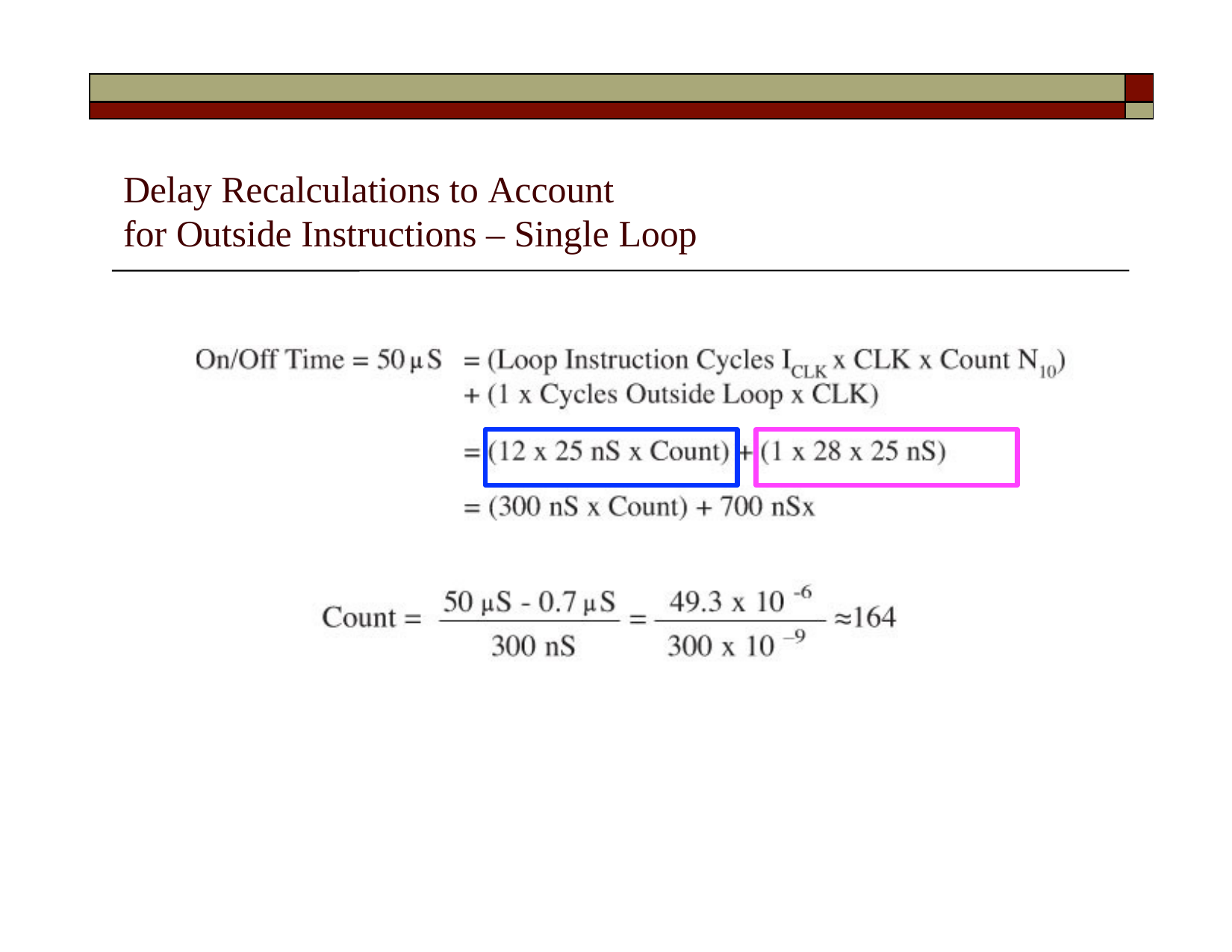

|  |  |
| --- | --- |
|  |  |
# Delay Recalculations to Account
for Outside Instructions – Single Loop